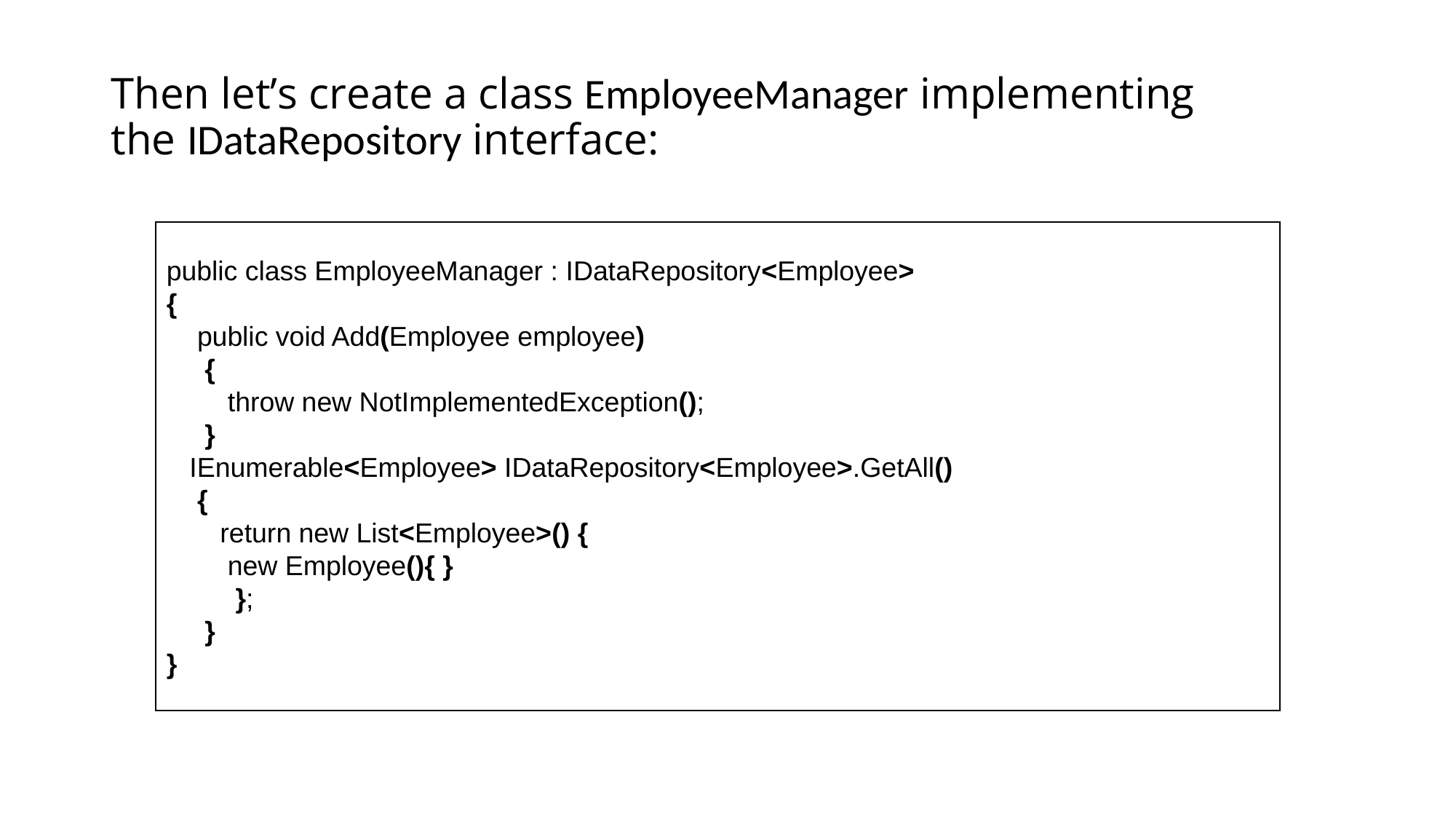

Then let’s create a class EmployeeManager implementing the IDataRepository interface:

public class EmployeeManager : IDataRepository<Employee>
{
    public void Add(Employee employee)
     {
        throw new NotImplementedException();
     }
   IEnumerable<Employee> IDataRepository<Employee>.GetAll()
    {
       return new List<Employee>() {
        new Employee(){ }
         };
     }
}